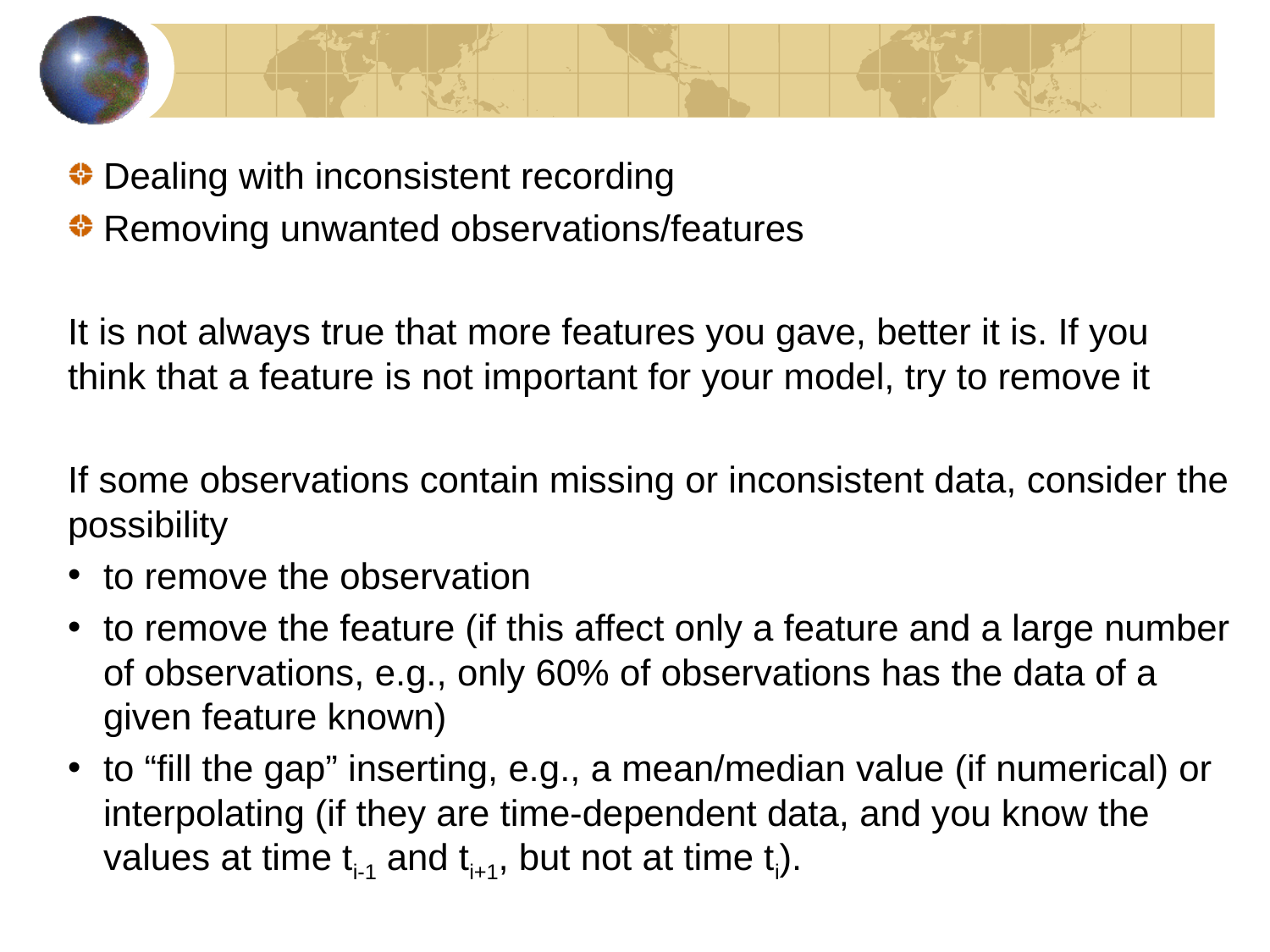

Dealing with inconsistent recording
Removing unwanted observations/features

It is not always true that more features you gave, better it is. If you think that a feature is not important for your model, try to remove it

If some observations contain missing or inconsistent data, consider the possibility
to remove the observation
to remove the feature (if this affect only a feature and a large number of observations, e.g., only 60% of observations has the data of a given feature known)
to “fill the gap” inserting, e.g., a mean/median value (if numerical) or interpolating (if they are time-dependent data, and you know the values at time ti-1 and ti+1, but not at time ti).